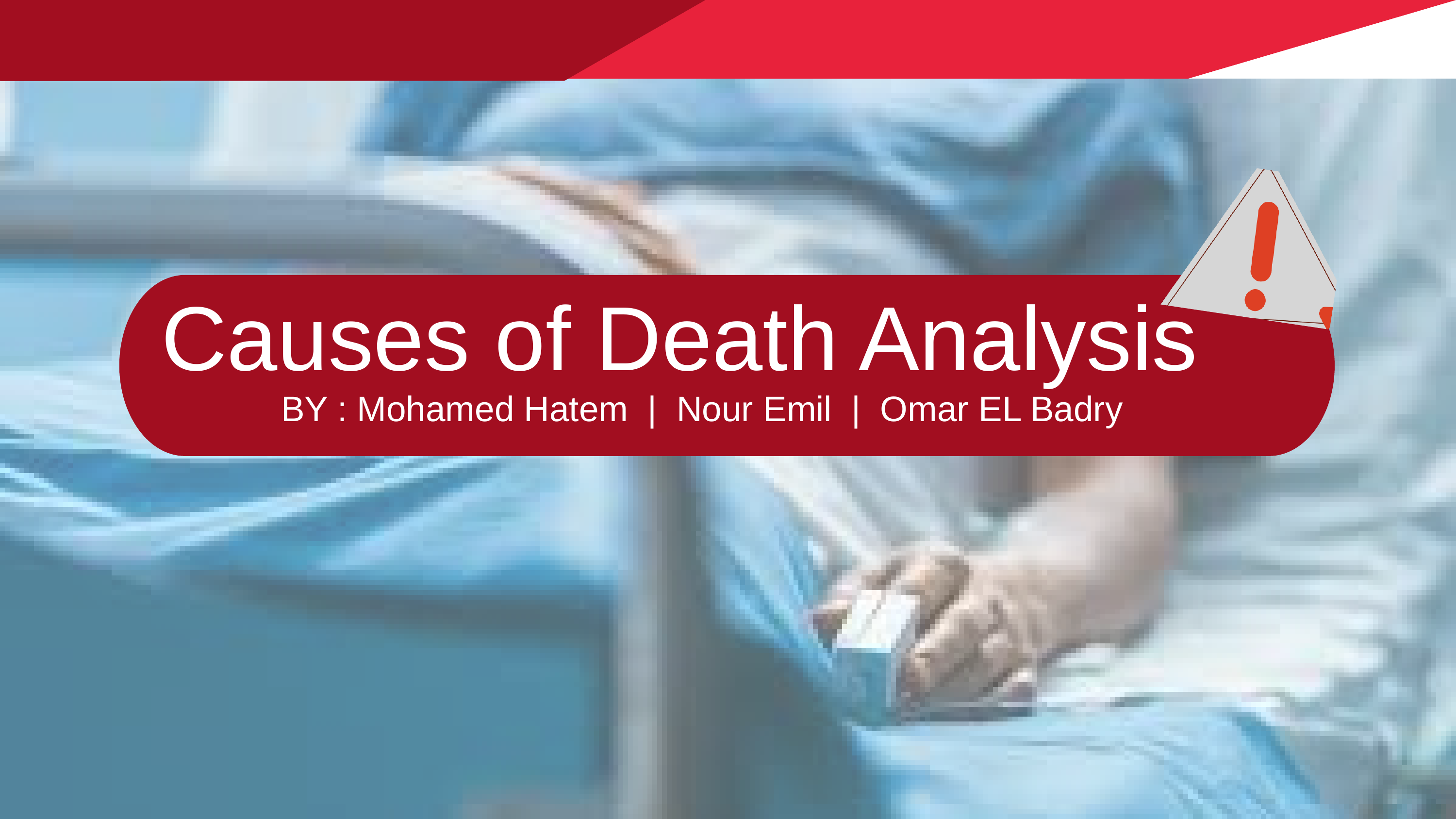

Causes of Death Analysis

BY : Mohamed Hatem  |  Nour Emil  |  Omar EL Badry